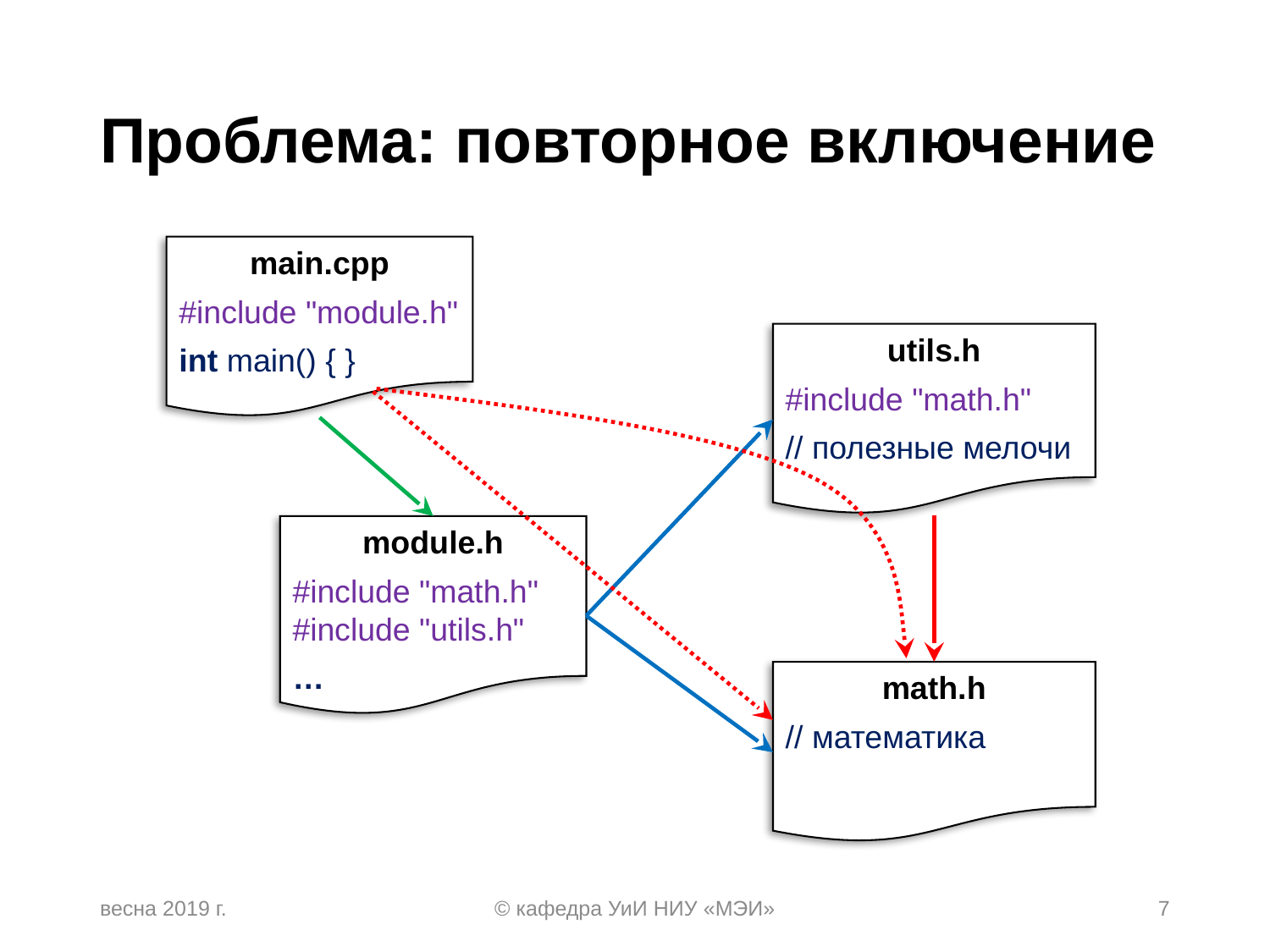

# Проблема: повторное включение
main.cpp
#include "module.h"
int main() { }
utils.h
#include "math.h"
// полезные мелочи

module.h
#include "math.h"
#include "utils.h"
…
math.h
// математика
весна 2019 г.
© кафедра УиИ НИУ «МЭИ»
7